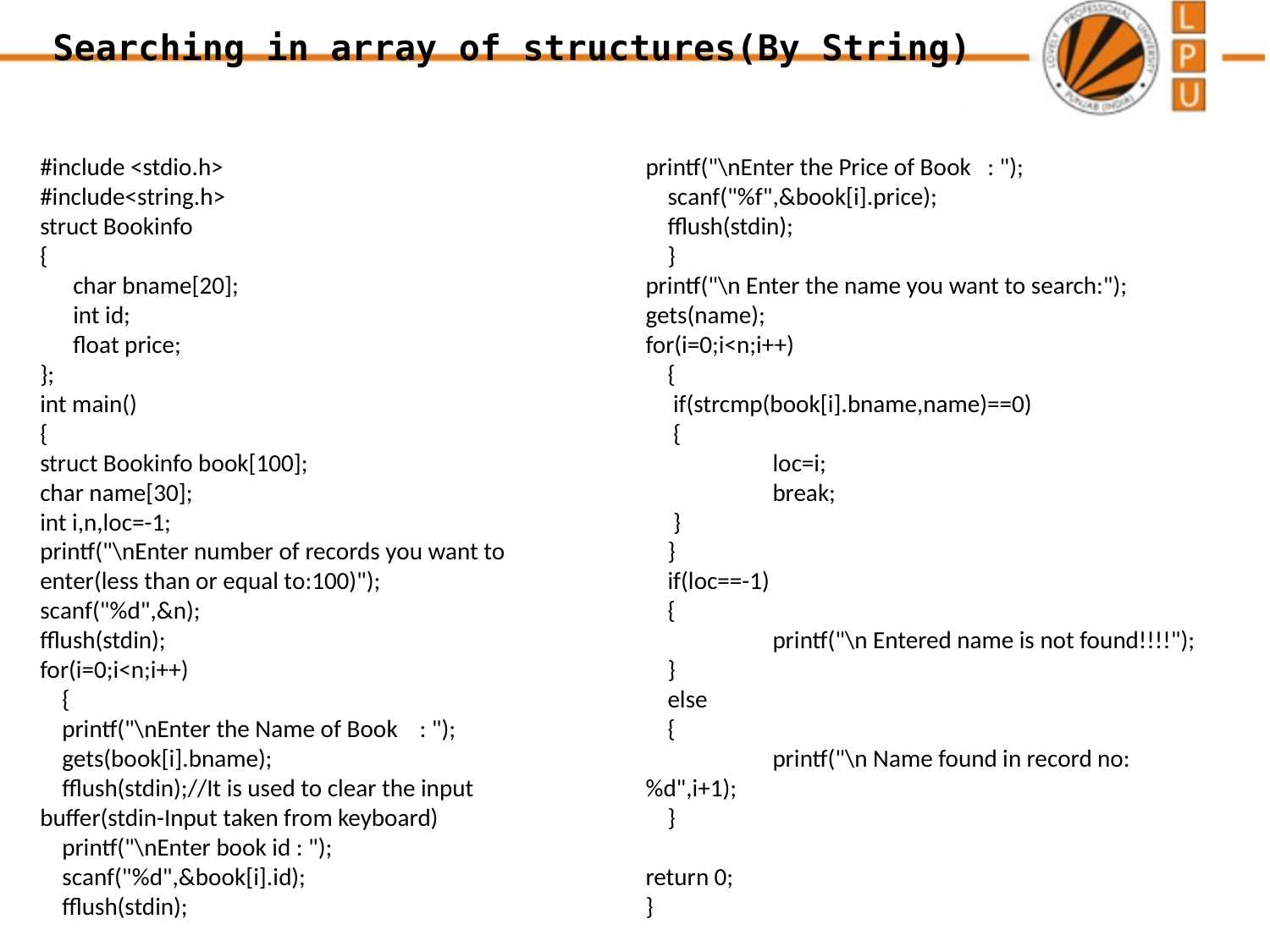

# Searching in array of structures(By String)
printf("\nEnter the Price of Book   : ");
    scanf("%f",&book[i].price);
    fflush(stdin);
    }
printf("\n Enter the name you want to search:");
gets(name);
for(i=0;i<n;i++)
    {
     if(strcmp(book[i].bname,name)==0)
     {
     	loc=i;
     	break;
     }
    }
    if(loc==-1)
    {
    	printf("\n Entered name is not found!!!!");
    }
    else
    {
    	printf("\n Name found in record no:%d",i+1);
    }

return 0;
}

#include <stdio.h>
#include<string.h>
struct Bookinfo
{
      char bname[20];
      int id;
      float price;
};
int main()
{
struct Bookinfo book[100];
char name[30];
int i,n,loc=-1;
printf("\nEnter number of records you want to enter(less than or equal to:100)");
scanf("%d",&n);
fflush(stdin);
for(i=0;i<n;i++)
    {
    printf("\nEnter the Name of Book    : ");
    gets(book[i].bname);
    fflush(stdin);//It is used to clear the input buffer(stdin-Input taken from keyboard)
    printf("\nEnter book id : ");
    scanf("%d",&book[i].id);
    fflush(stdin);